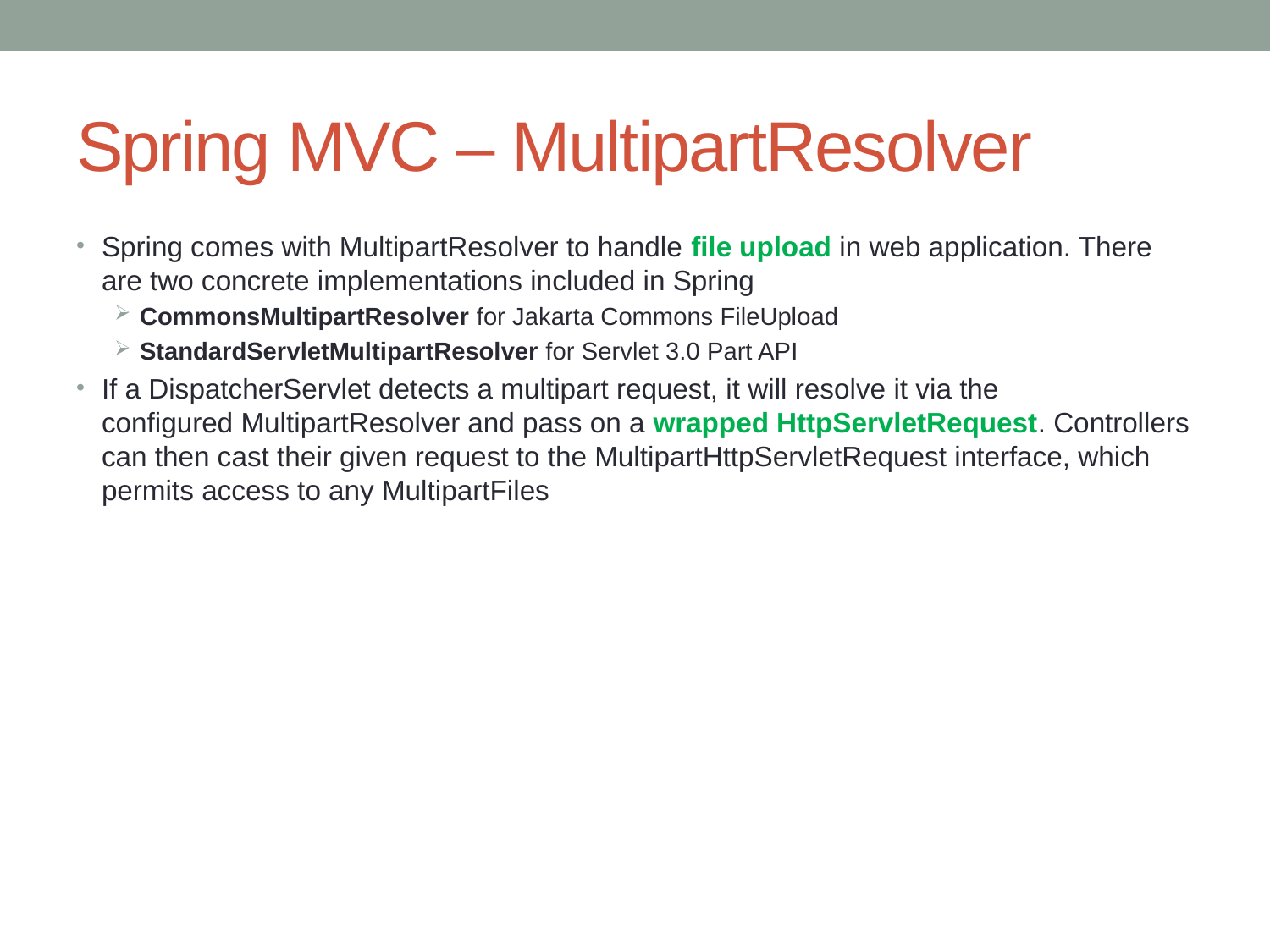

# Spring MVC – MultipartResolver
Spring comes with MultipartResolver to handle file upload in web application. There are two concrete implementations included in Spring
CommonsMultipartResolver for Jakarta Commons FileUpload
StandardServletMultipartResolver for Servlet 3.0 Part API
If a DispatcherServlet detects a multipart request, it will resolve it via the configured MultipartResolver and pass on a wrapped HttpServletRequest. Controllers can then cast their given request to the MultipartHttpServletRequest interface, which permits access to any MultipartFiles